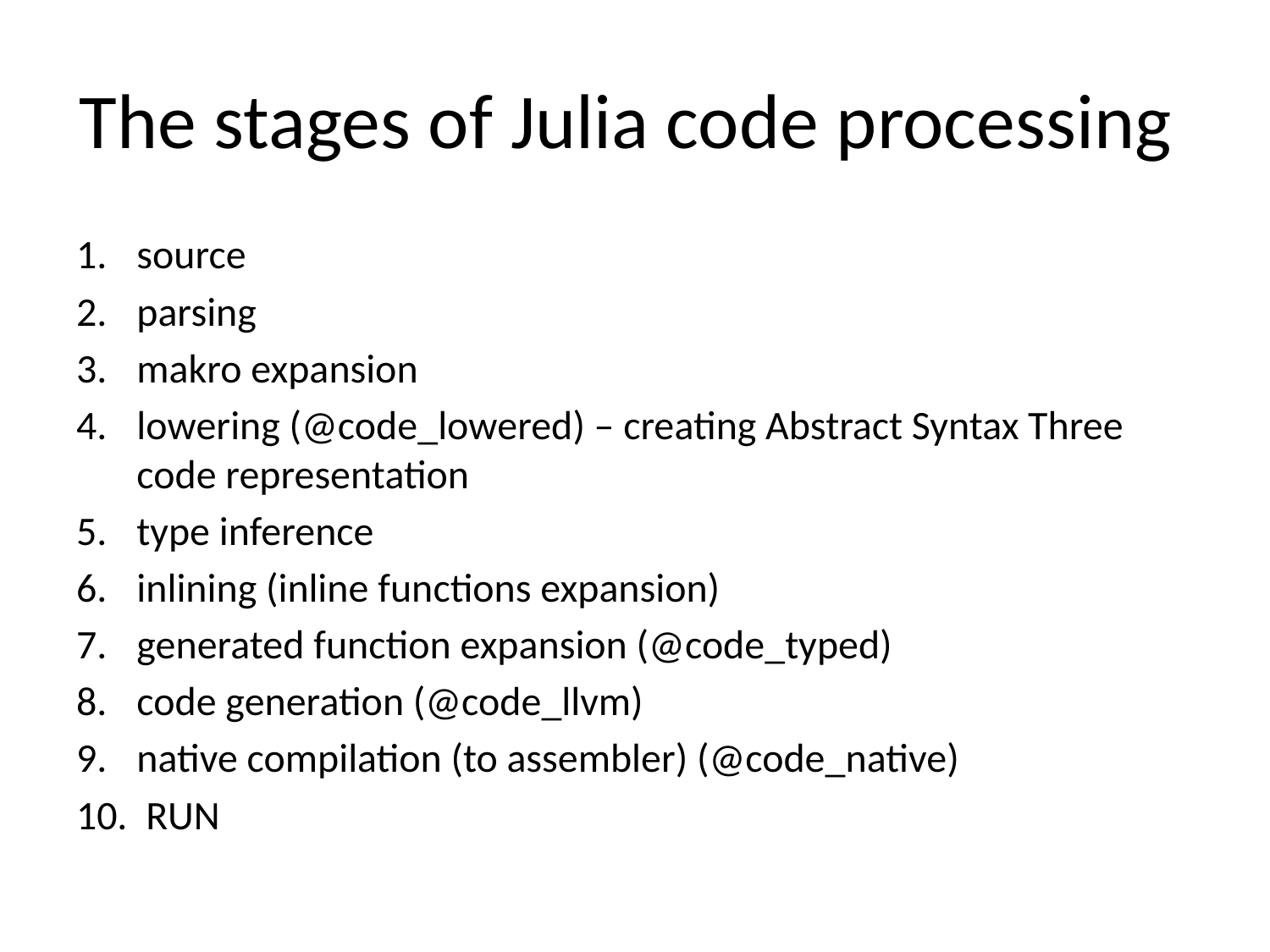

# The stages of Julia code processing
source
parsing
makro expansion
lowering (@code_lowered) – creating Abstract Syntax Three code representation
type inference
inlining (inline functions expansion)
generated function expansion (@code_typed)
code generation (@code_llvm)
native compilation (to assembler) (@code_native)
 RUN